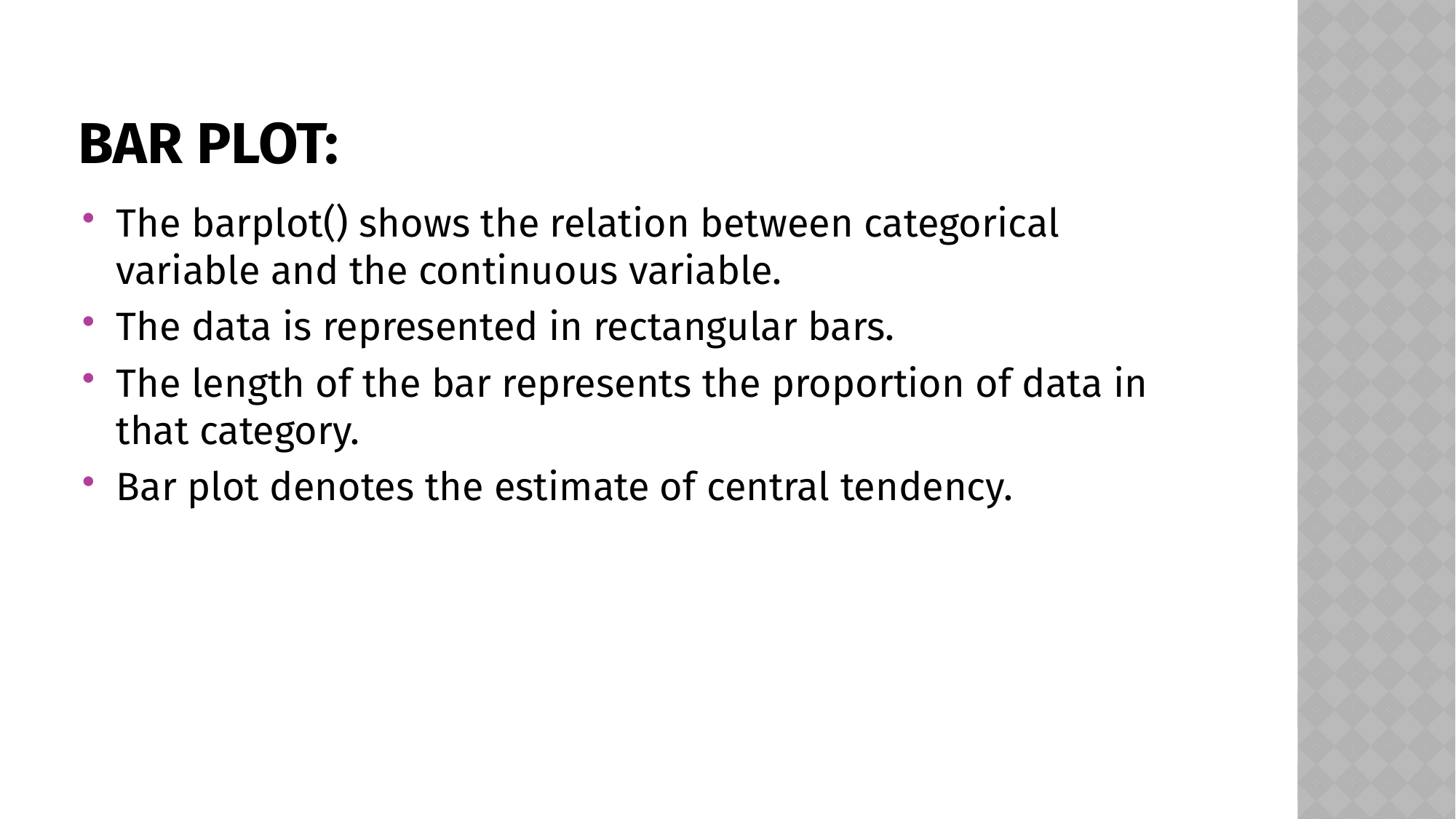

# Bar plot:
The barplot() shows the relation between categorical variable and the continuous variable.
The data is represented in rectangular bars.
The length of the bar represents the proportion of data in that category.
Bar plot denotes the estimate of central tendency.